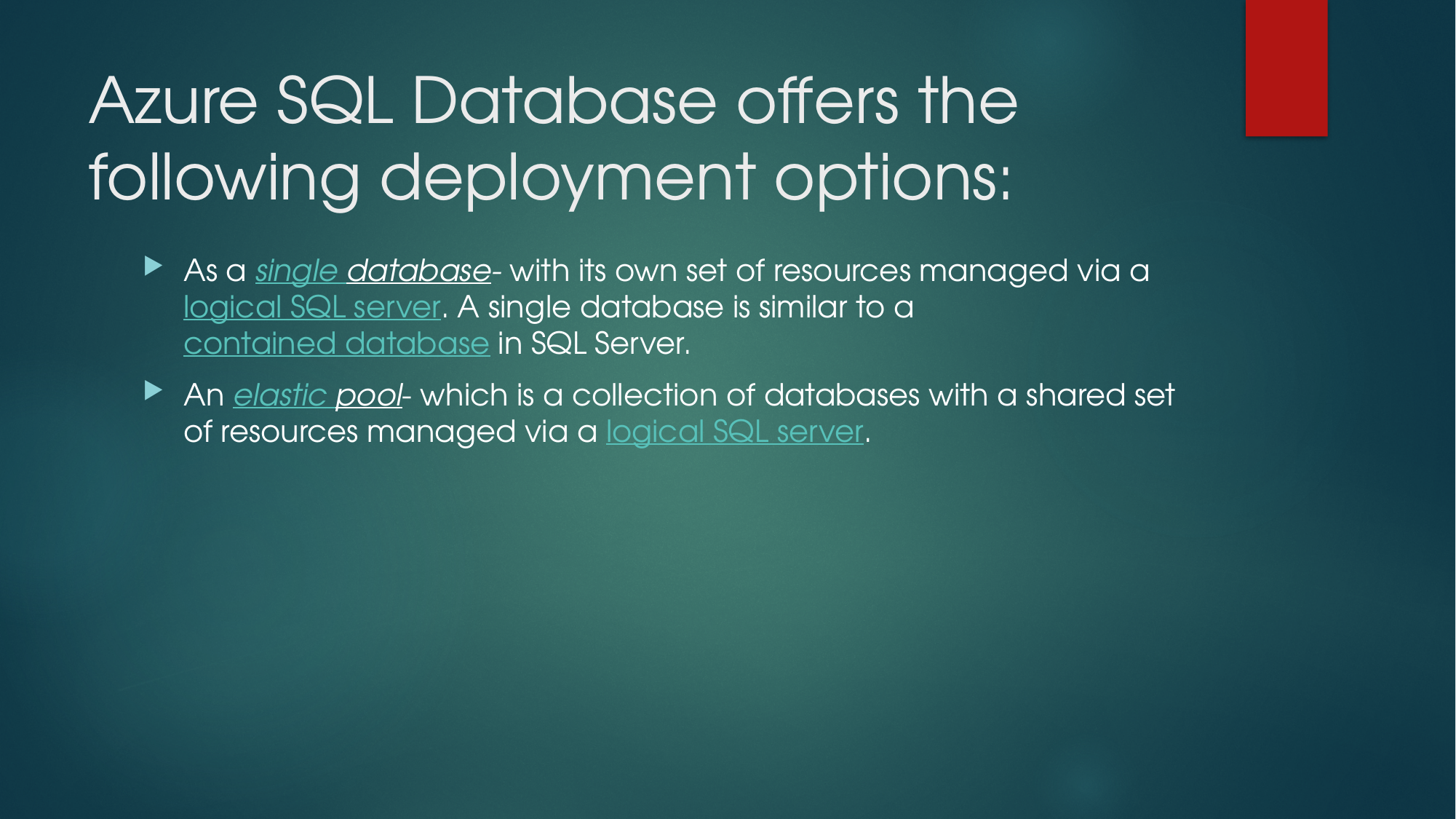

# Azure SQL Database offers the following deployment options:
As a single database- with its own set of resources managed via a logical SQL server. A single database is similar to a contained database in SQL Server.
An elastic pool- which is a collection of databases with a shared set of resources managed via a logical SQL server.